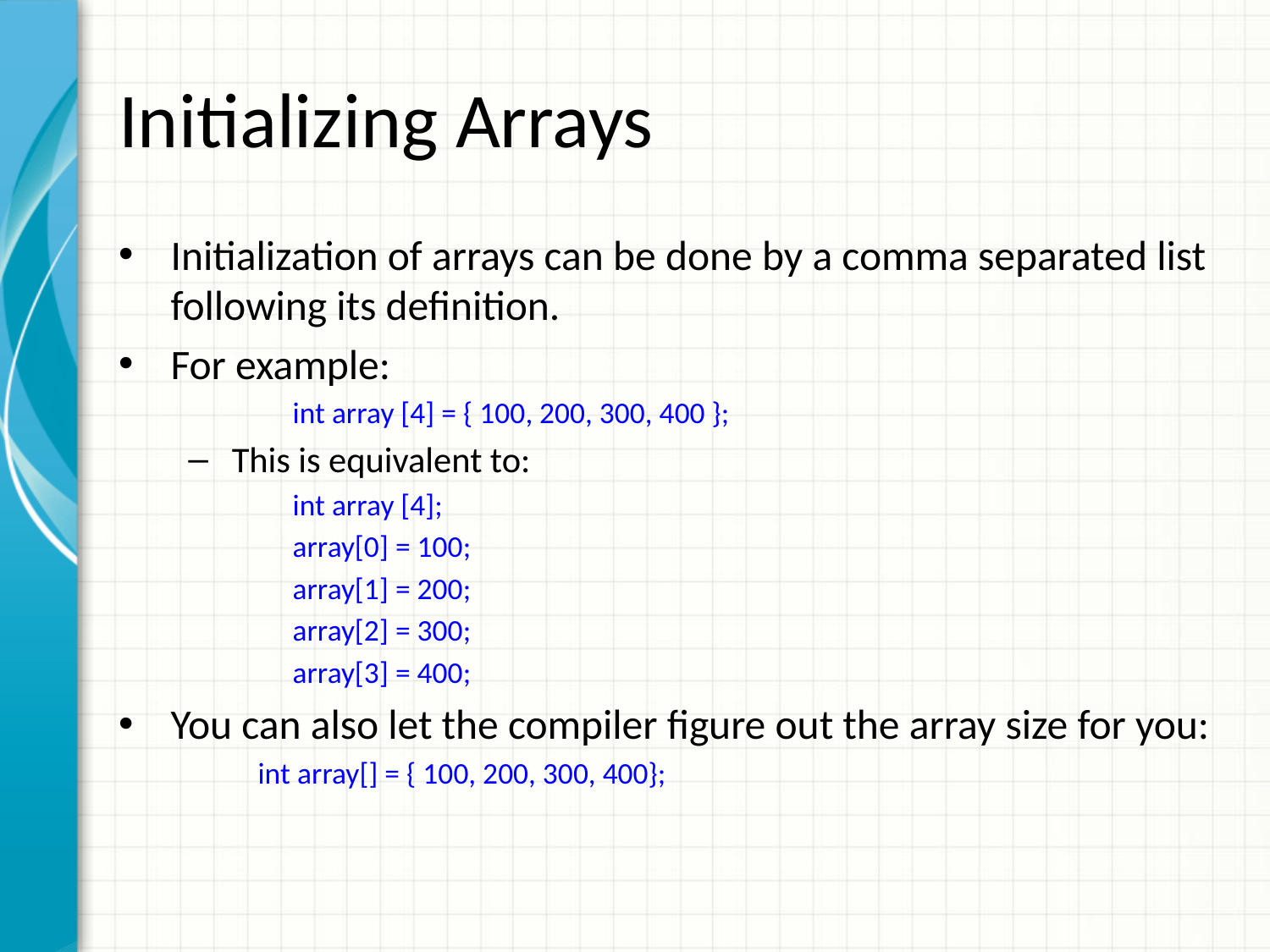

# Initializing Arrays
Initialization of arrays can be done by a comma separated list following its definition.
For example:
	int array [4] = { 100, 200, 300, 400 };
This is equivalent to:
	int array [4];
	array[0] = 100;
	array[1] = 200;
	array[2] = 300;
	array[3] = 400;
You can also let the compiler figure out the array size for you:
int array[] = { 100, 200, 300, 400};